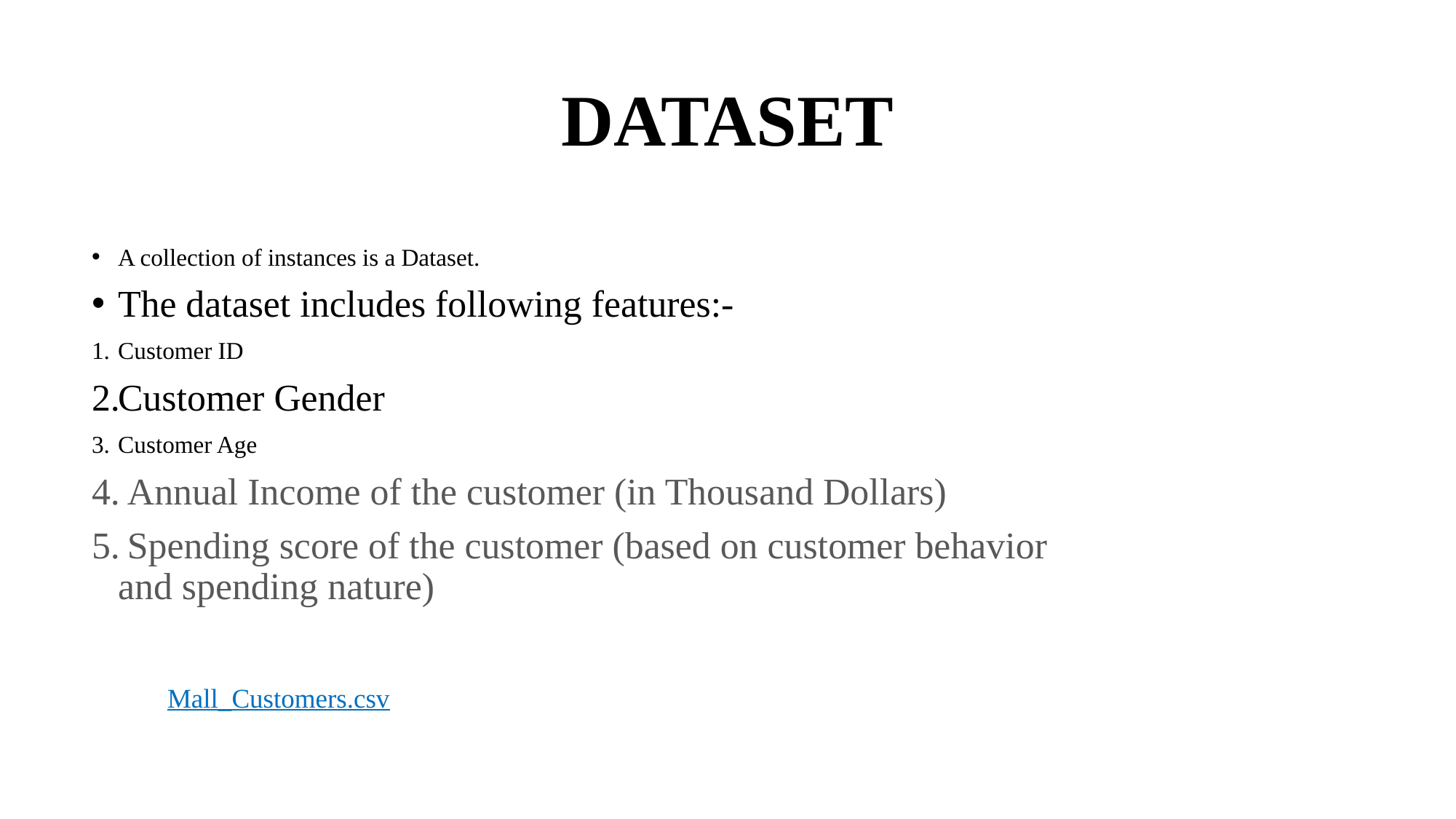

# DATASET
A collection of instances is a Dataset.
The dataset includes following features:-
Customer ID
Customer Gender
Customer Age
 Annual Income of the customer (in Thousand Dollars)
 Spending score of the customer (based on customer behavior and spending nature)

        Mall_Customers.csv